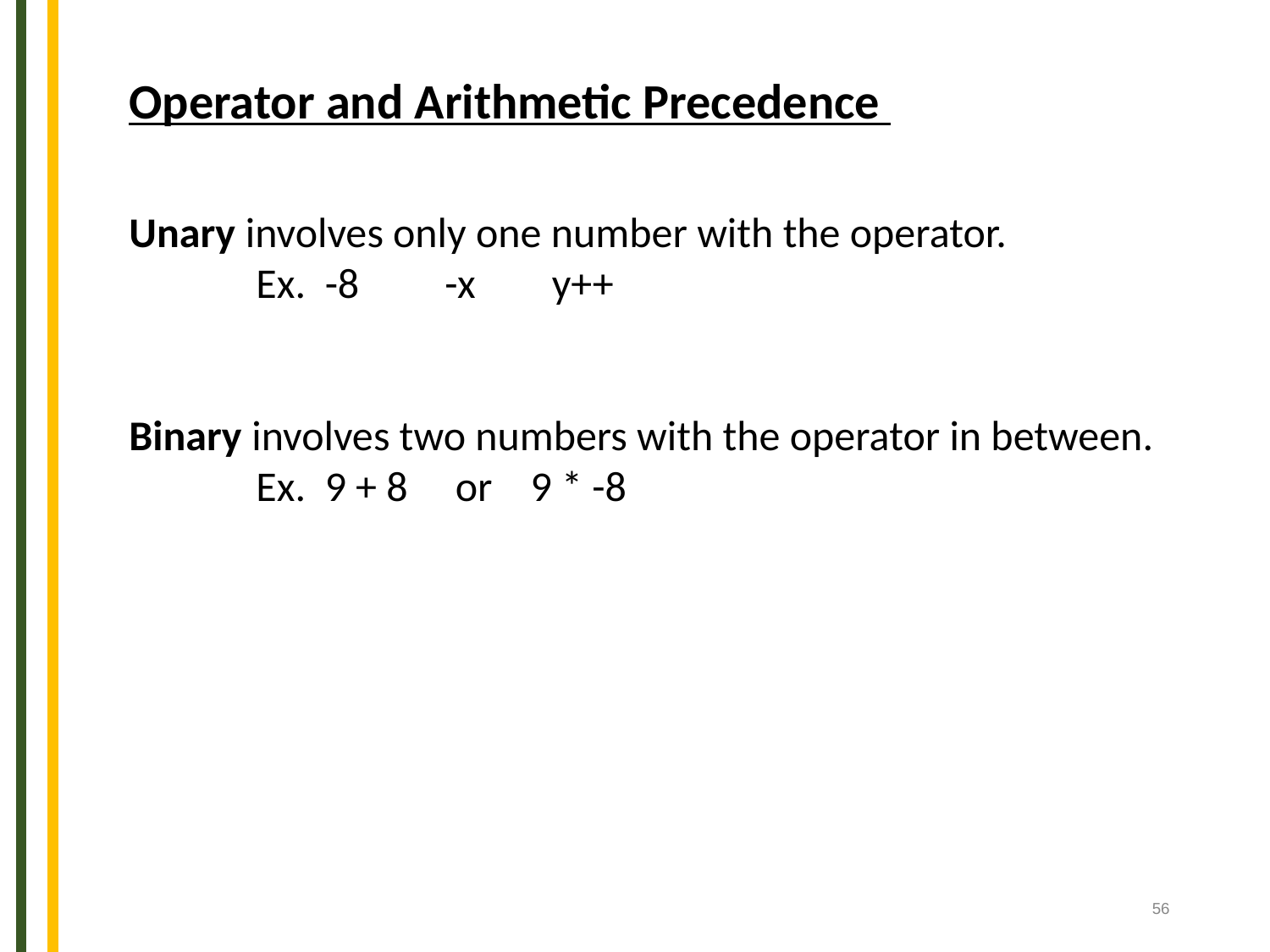

Operator and Arithmetic Precedence

Unary involves only one number with the operator.
 	Ex.  -8         -x        y++

Binary involves two numbers with the operator in between.
	Ex.  9 + 8     or    9 * -8
56